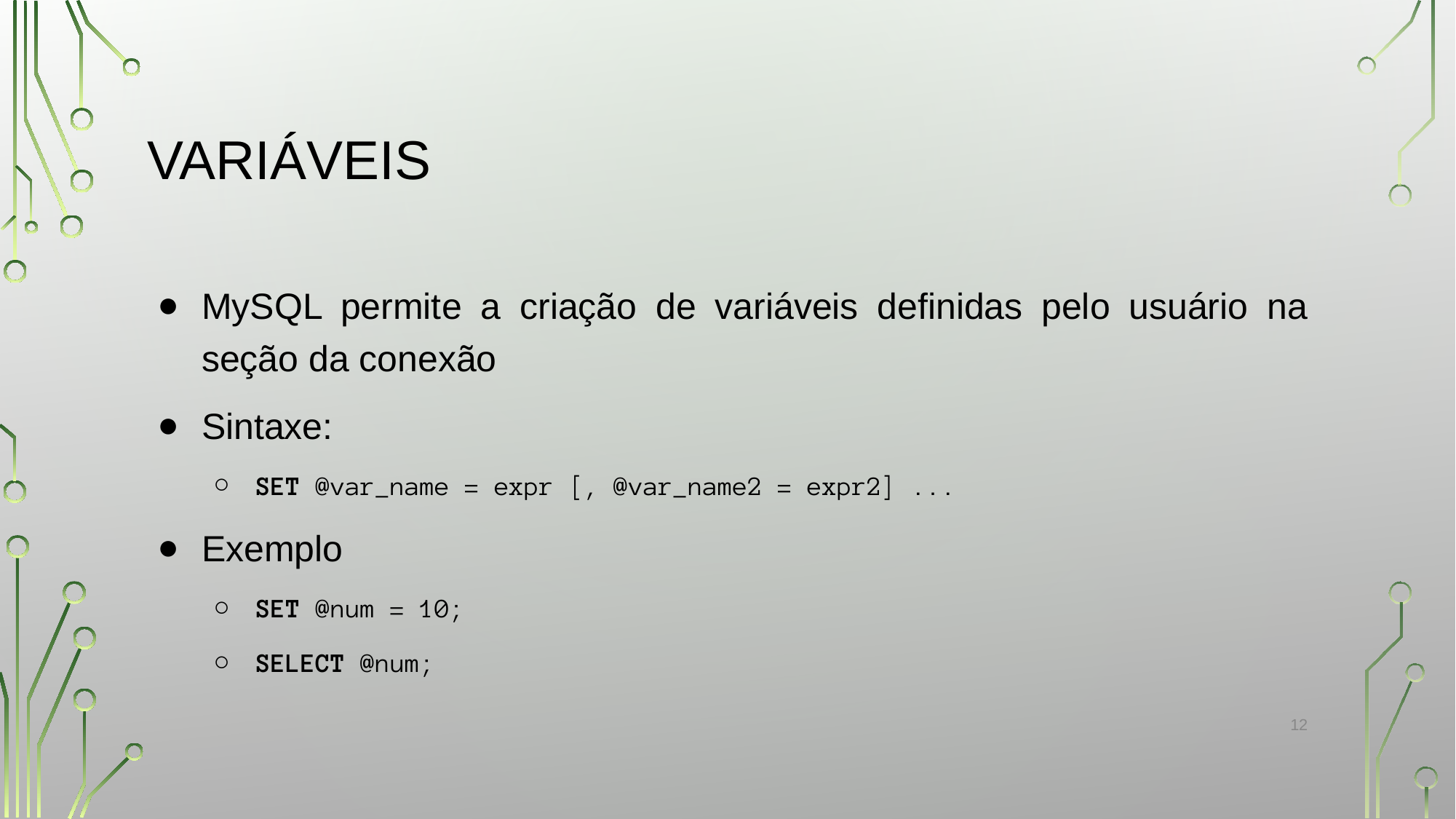

# VARIÁVEIS
MySQL permite a criação de variáveis definidas pelo usuário na seção da conexão
Sintaxe:
SET @var_name = expr [, @var_name2 = expr2] ...
Exemplo
SET @num = 10;
SELECT @num;
12